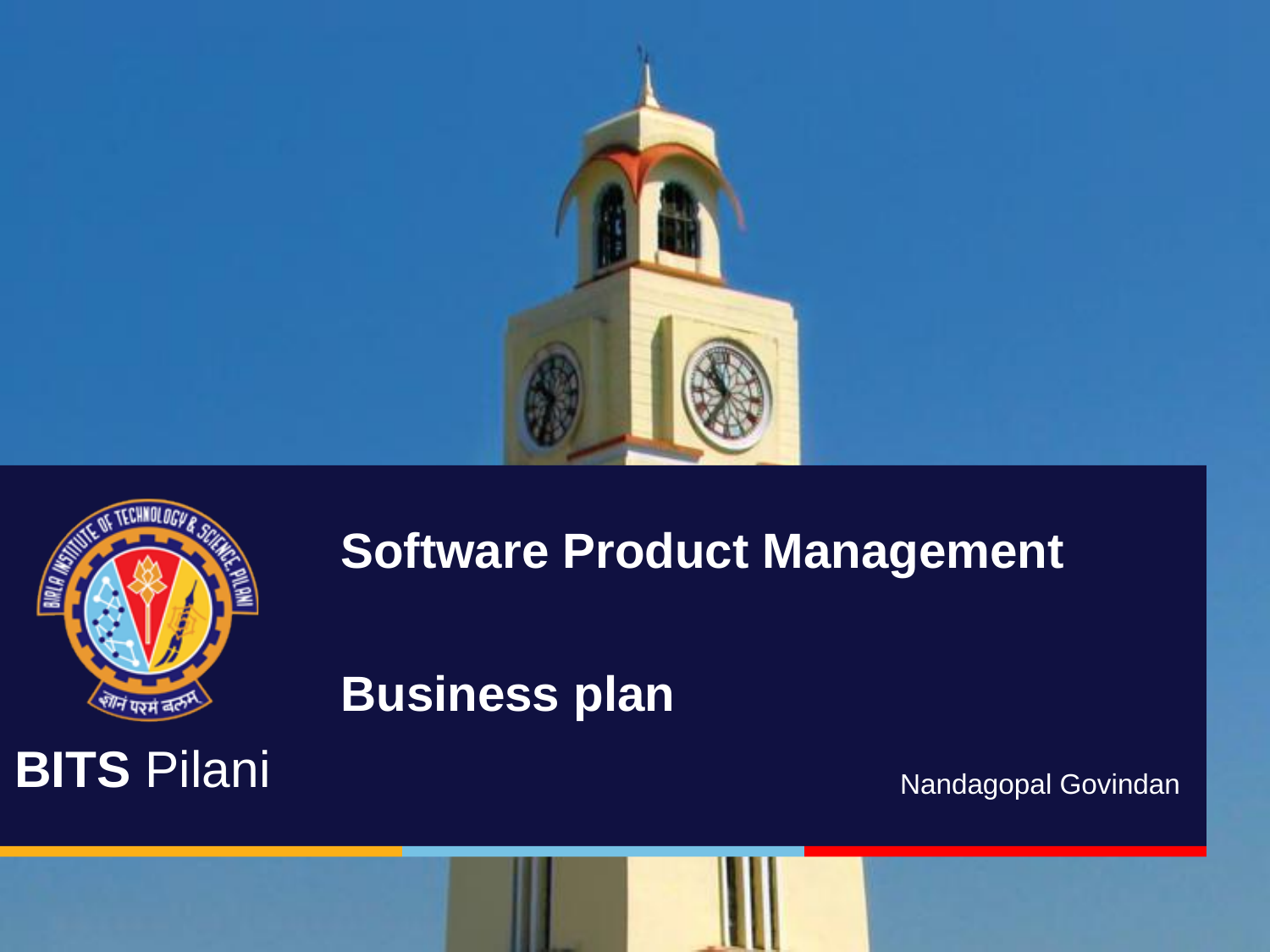

# Software Product Management Business plan
Nandagopal Govindan